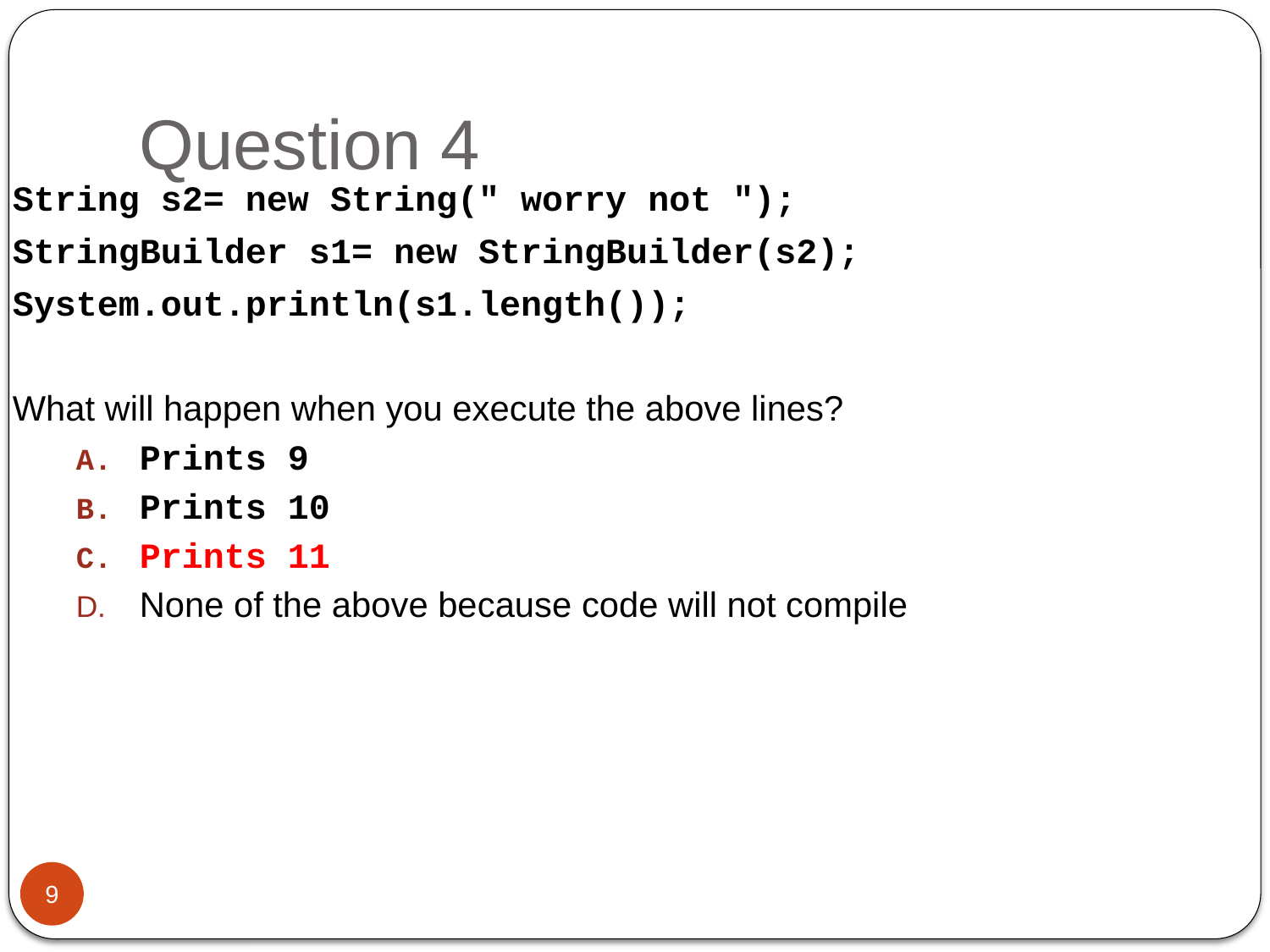

# Question 4
String s2= new String(" worry not ");
StringBuilder s1= new StringBuilder(s2);
System.out.println(s1.length());

What will happen when you execute the above lines?
Prints 9
Prints 10
Prints 11
None of the above because code will not compile
9